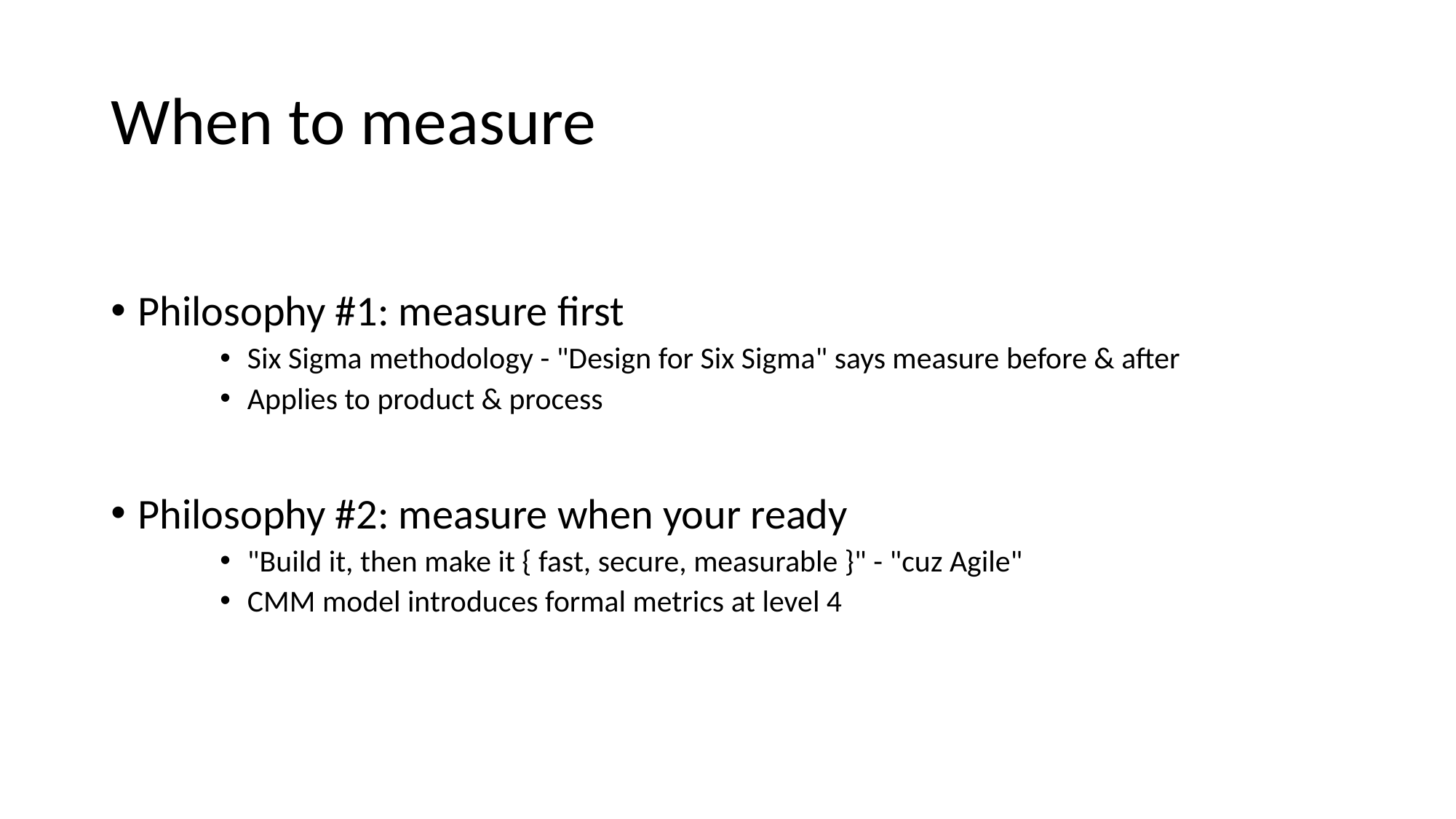

# When to measure

Philosophy #1: measure first
Six Sigma methodology - "Design for Six Sigma" says measure before & after
Applies to product & process

Philosophy #2: measure when your ready
"Build it, then make it { fast, secure, measurable }" - "cuz Agile"
CMM model introduces formal metrics at level 4